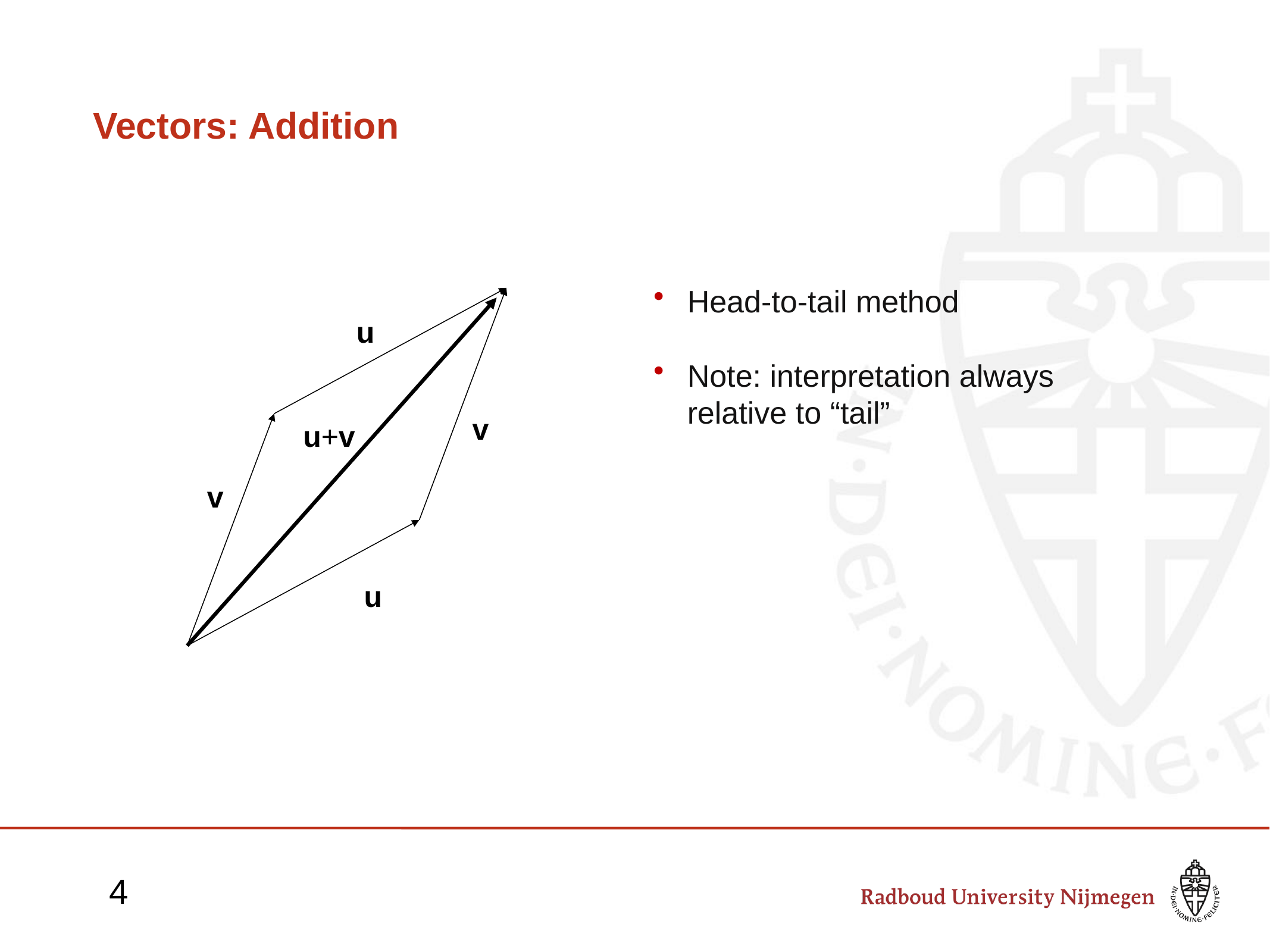

# Vectors: Addition

Head-to-tail method

Note: interpretation always relative to “tail”

u
v
u+v

v

u
4